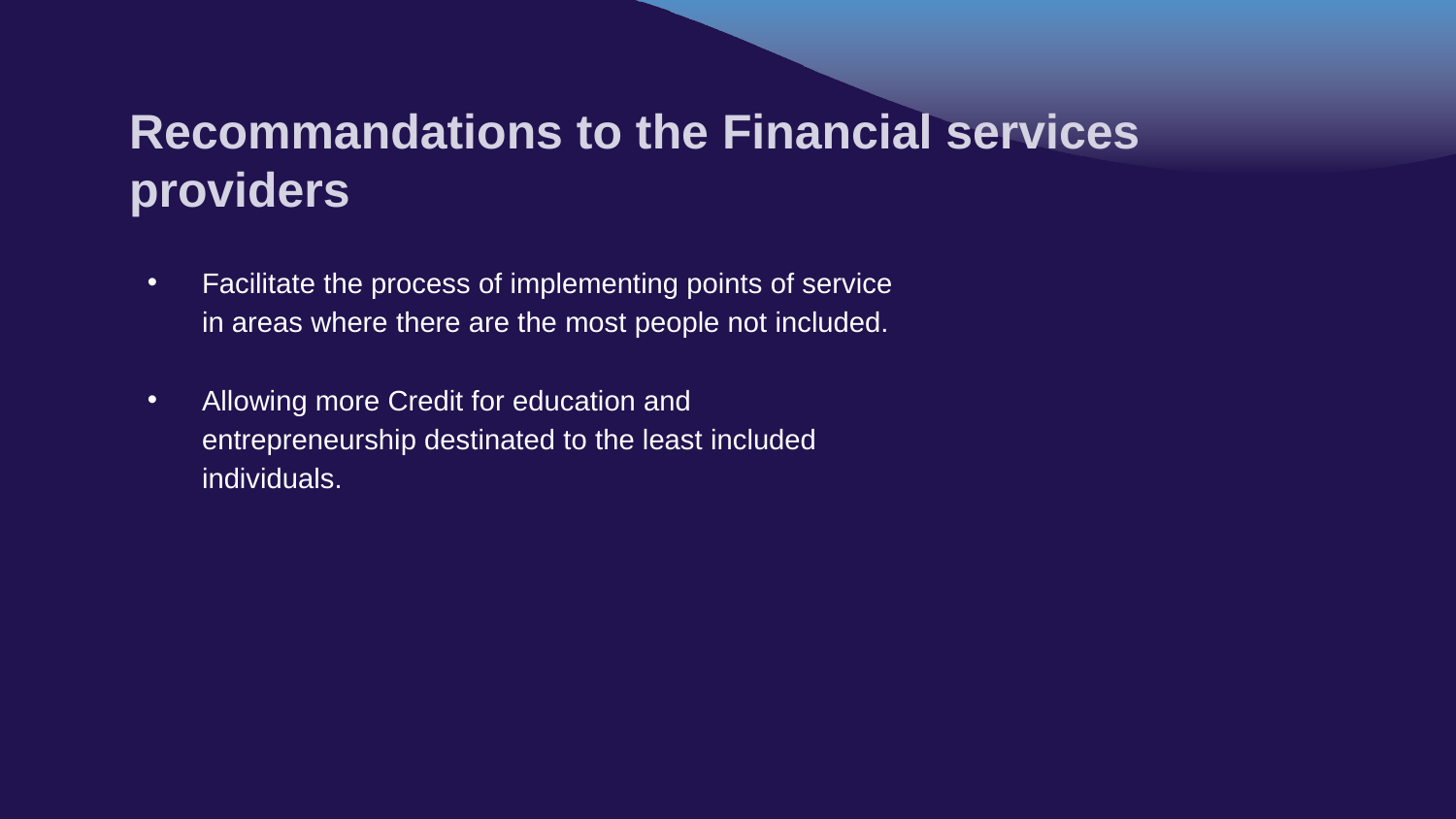

# Recommandations to the Financial services providers
Facilitate the process of implementing points of service in areas where there are the most people not included.

Allowing more Credit for education and entrepreneurship destinated to the least included individuals.